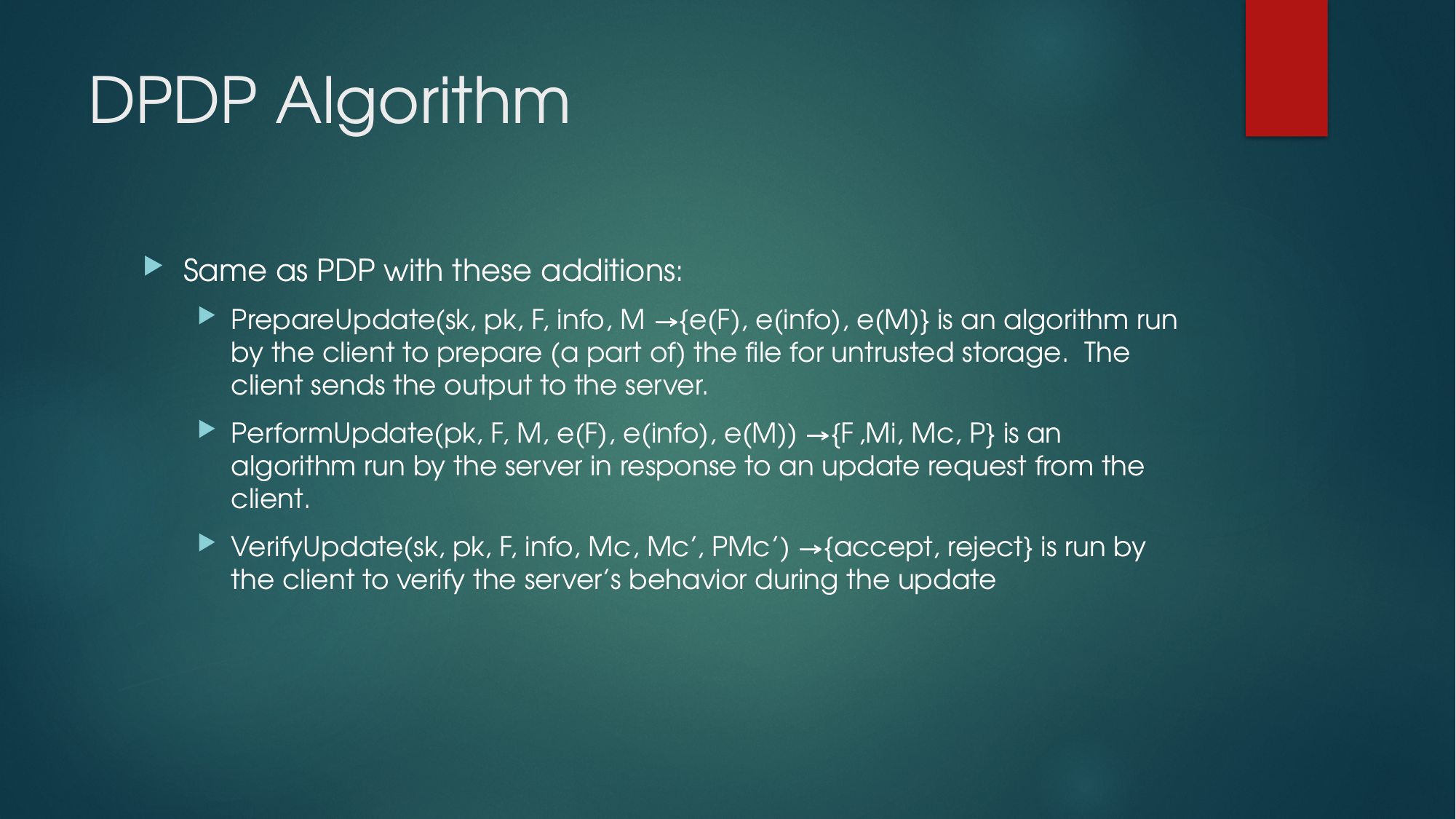

# DPDP Algorithm
Same as PDP with these additions:
PrepareUpdate(sk, pk, F, info, M →{e(F), e(info), e(M)} is an algorithm run by the client to prepare (a part of) the ﬁle for untrusted storage.  The client sends the output to the server.
PerformUpdate(pk, F, M, e(F), e(info), e(M)) →{F ,Mi, Mc, P} is an algorithm run by the server in response to an update request from the client.
VerifyUpdate(sk, pk, F, info, Mc, Mc’, PMc’) →{accept, reject} is run by the client to verify the server’s behavior during the update